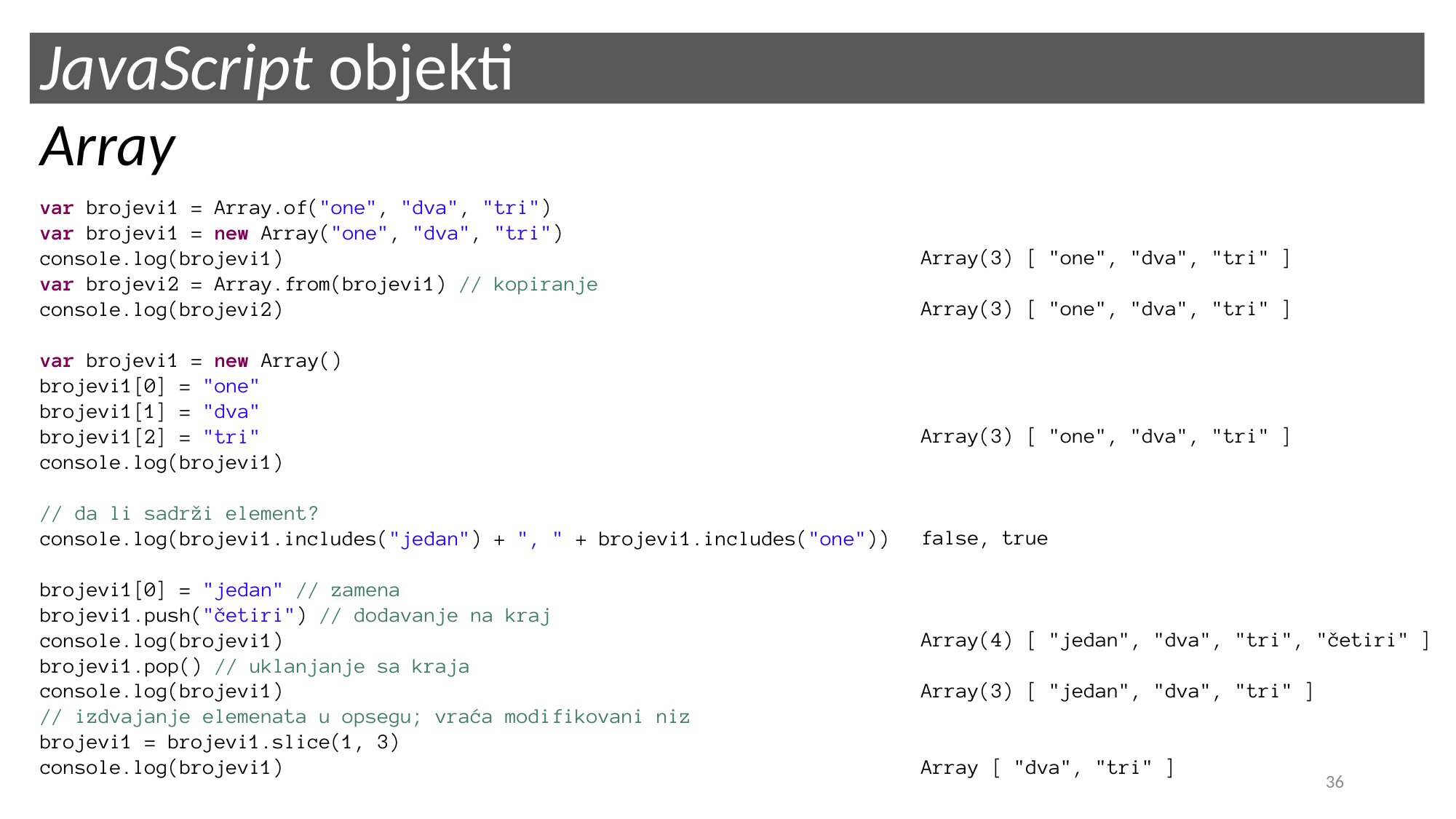

# JavaScript objekti
Array

Array(3) [ "one", "dva", "tri" ]

Array(3) [ "one", "dva", "tri" ]

Array(3) [ "one", "dva", "tri" ]

false, true

Array(4) [ "jedan", "dva", "tri", "četiri" ]

Array(3) [ "jedan", "dva", "tri" ]

Array [ "dva", "tri" ]
var brojevi1 = Array.of("one", "dva", "tri")
var brojevi1 = new Array("one", "dva", "tri")
console.log(brojevi1)
var brojevi2 = Array.from(brojevi1) // kopiranje
console.log(brojevi2)

var brojevi1 = new Array()
brojevi1[0] = "one"
brojevi1[1] = "dva"
brojevi1[2] = "tri"
console.log(brojevi1)

// da li sadrži element?
console.log(brojevi1.includes("jedan") + ", " + brojevi1.includes("one"))

brojevi1[0] = "jedan" // zamena
brojevi1.push("četiri") // dodavanje na kraj
console.log(brojevi1)
brojevi1.pop() // uklanjanje sa kraja
console.log(brojevi1)
// izdvajanje elemenata u opsegu; vraća modifikovani niz
brojevi1 = brojevi1.slice(1, 3)
console.log(brojevi1)
36